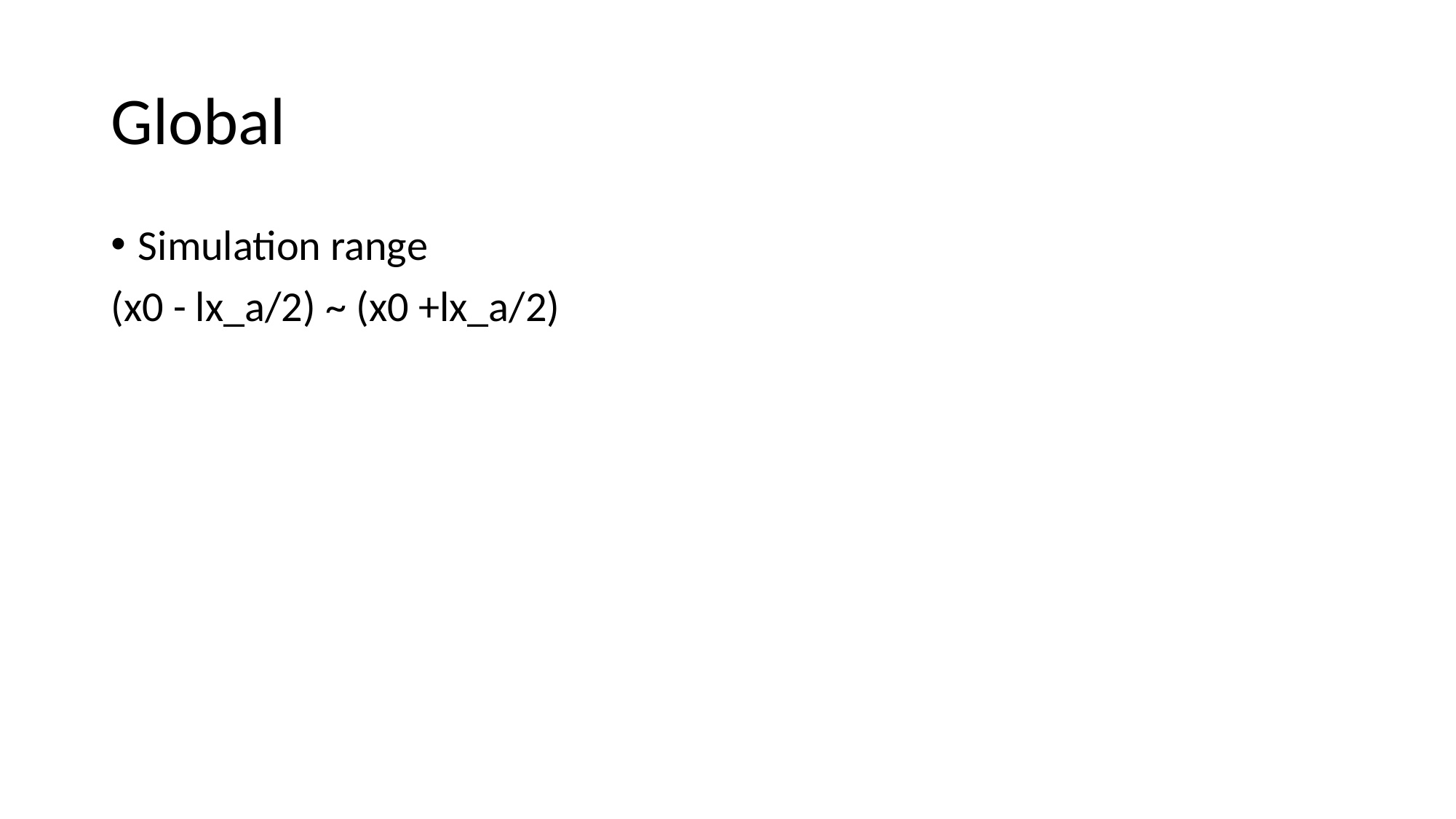

# Global
Simulation range
(x0 - lx_a/2) ~ (x0 +lx_a/2)